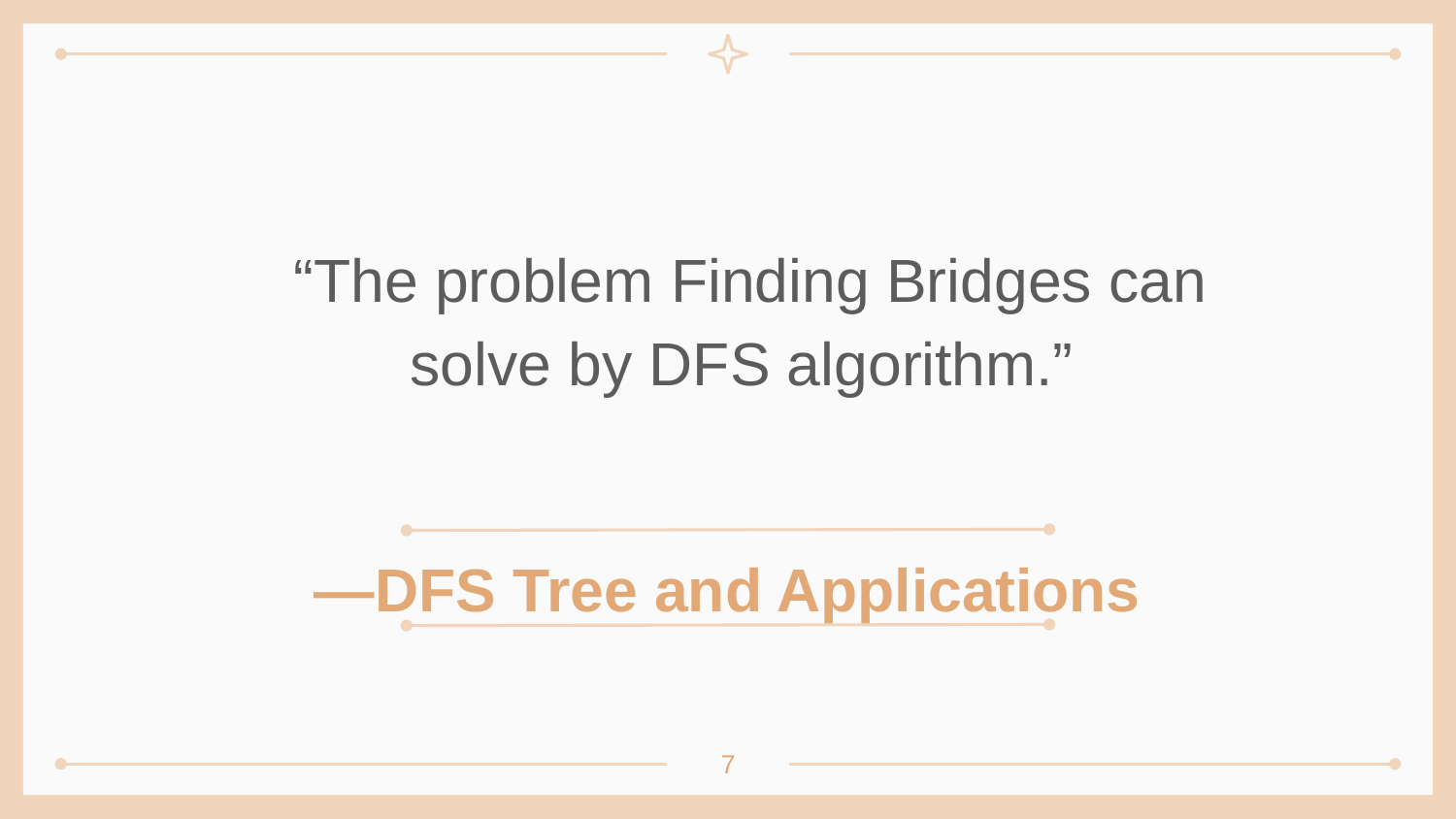

“The problem Finding Bridges can solve by DFS algorithm.”
# —DFS Tree and Applications
7